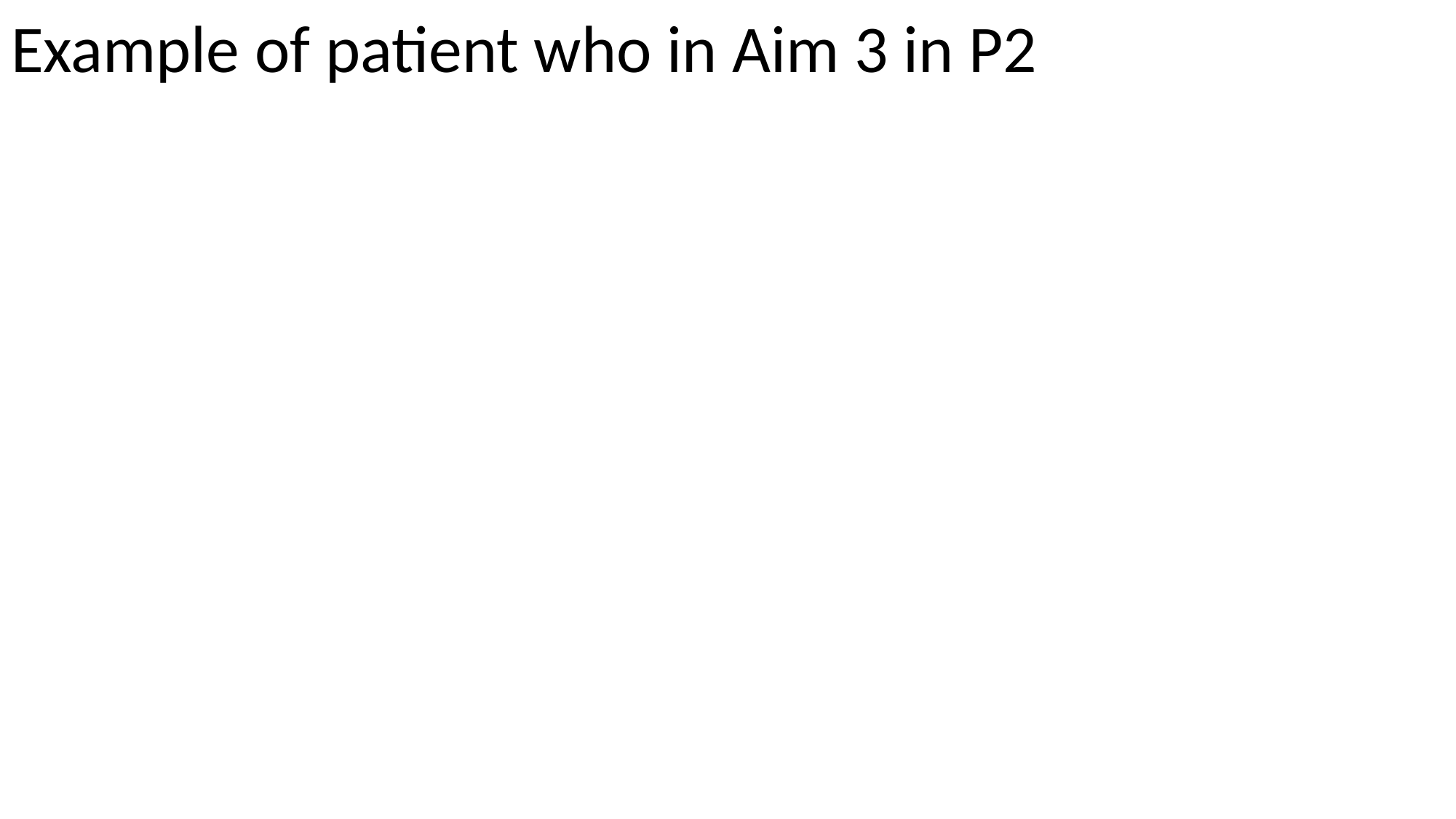

# Example of patient who in Aim 3 in P2